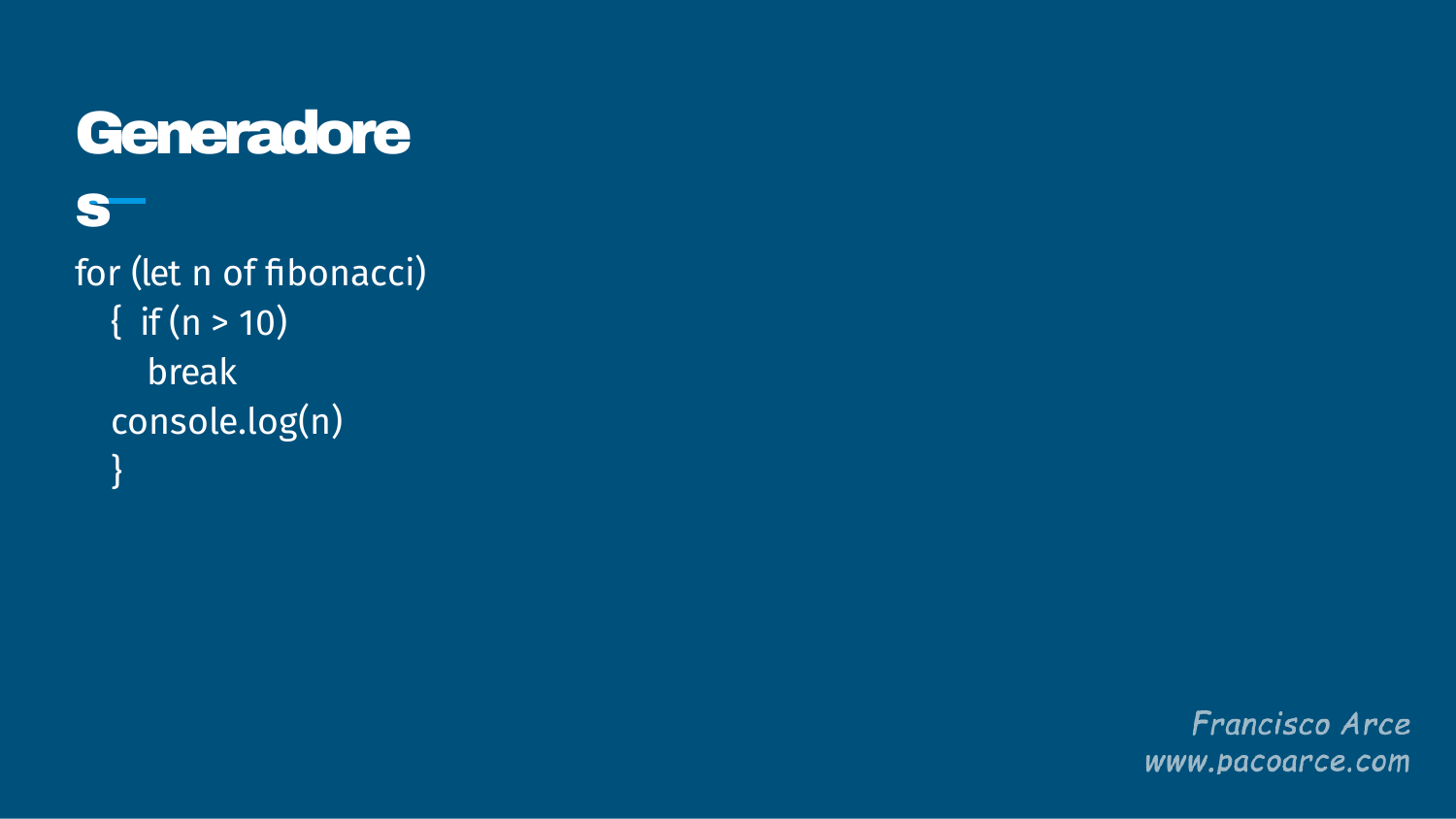

# Generadores

for (let n of ﬁbonacci) {  if (n > 10)
break  console.log(n)
}